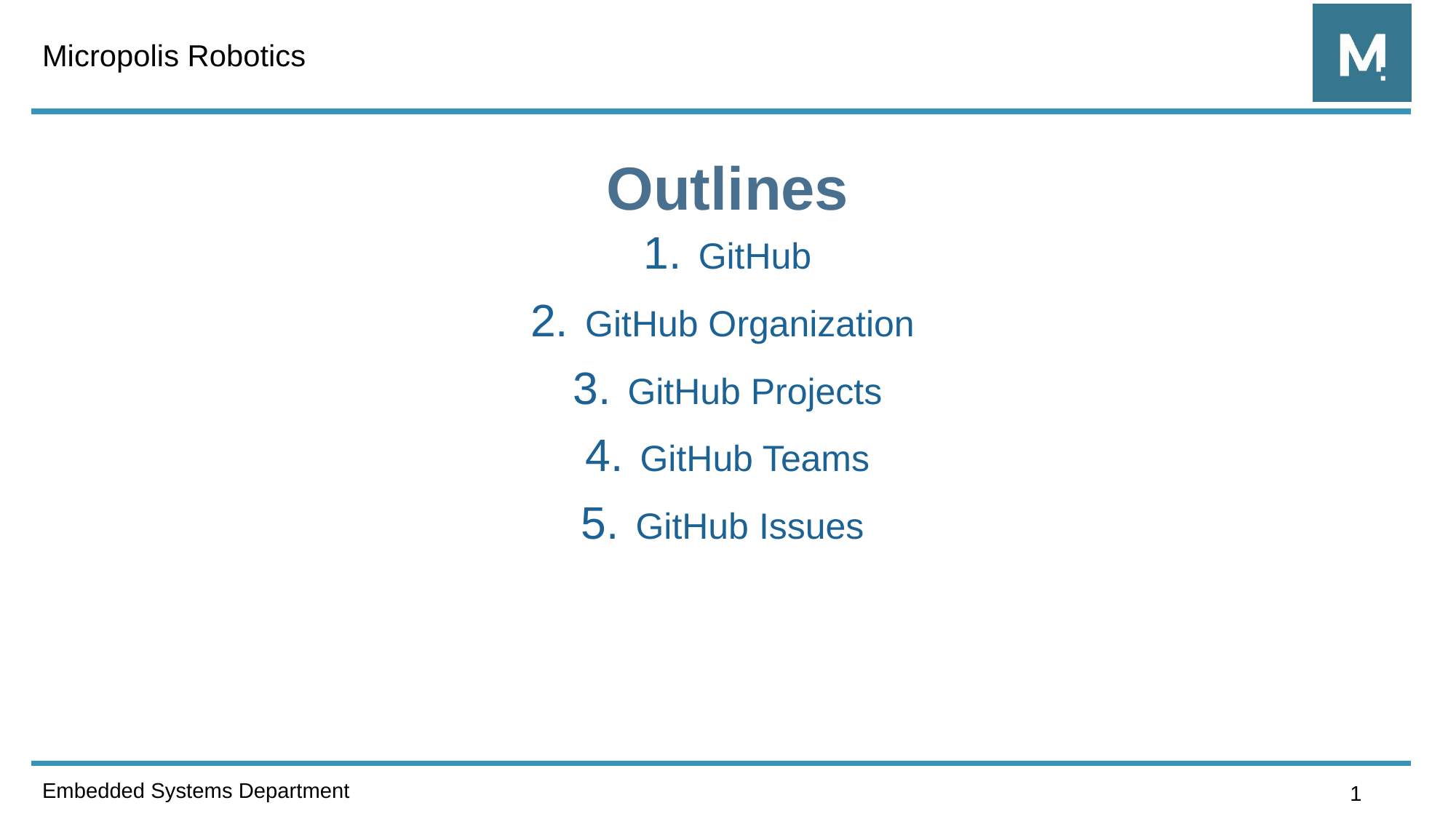

Outlines
GitHub
GitHub Organization
GitHub Projects
GitHub Teams
GitHub Issues